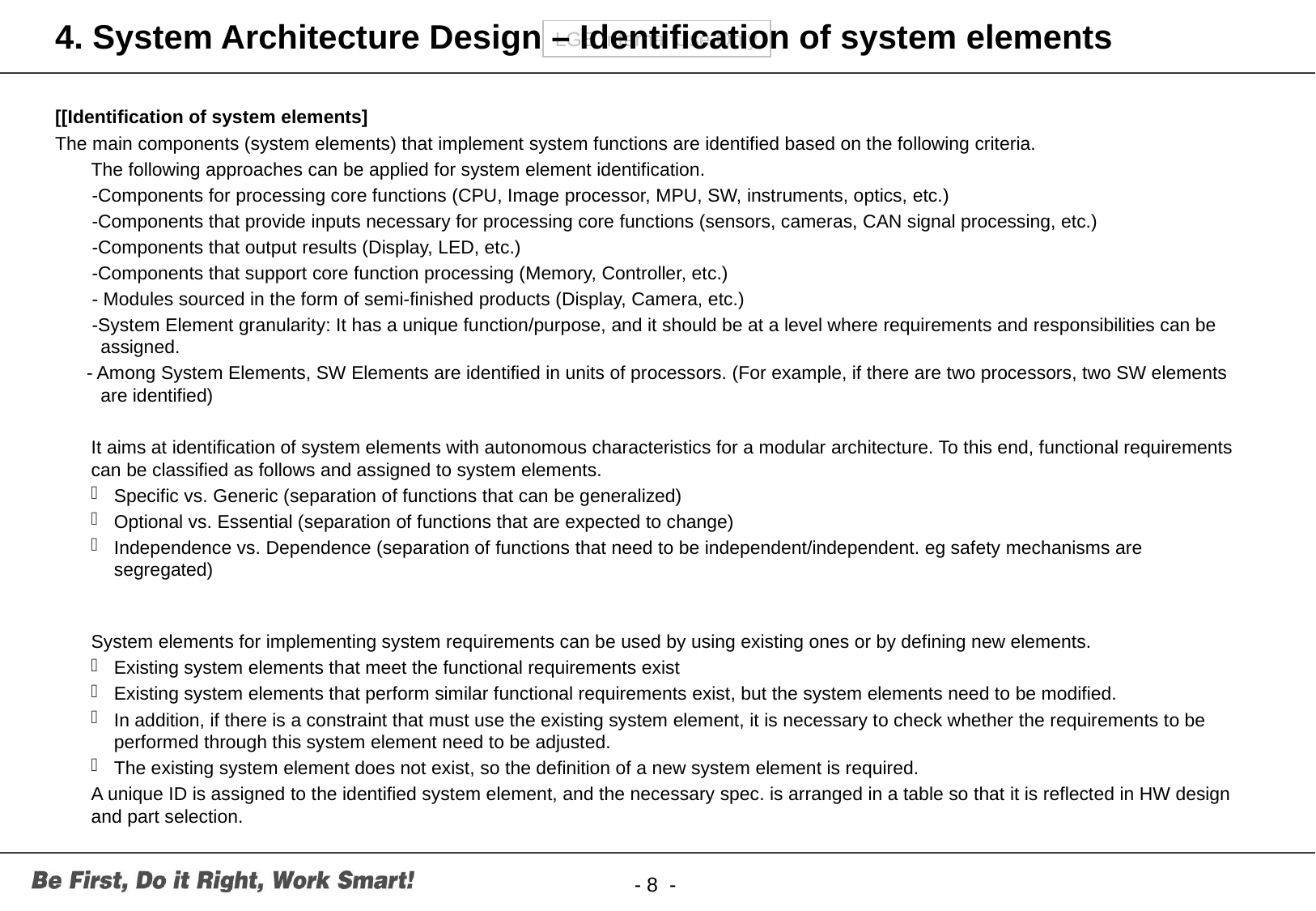

# 4. System Architecture Design – Identification of system elements
[[Identification of system elements]
The main components (system elements) that implement system functions are identified based on the following criteria.
The following approaches can be applied for system element identification.
       -Components for processing core functions (CPU, Image processor, MPU, SW, instruments, optics, etc.)
       -Components that provide inputs necessary for processing core functions (sensors, cameras, CAN signal processing, etc.)
       -Components that output results (Display, LED, etc.)
       -Components that support core function processing (Memory, Controller, etc.)
       - Modules sourced in the form of semi-finished products (Display, Camera, etc.)
       -System Element granularity: It has a unique function/purpose, and it should be at a level where requirements and responsibilities can be assigned.
      - Among System Elements, SW Elements are identified in units of processors. (For example, if there are two processors, two SW elements are identified)

It aims at identification of system elements with autonomous characteristics for a modular architecture. To this end, functional requirements can be classified as follows and assigned to system elements.
Specific vs. Generic (separation of functions that can be generalized)
Optional vs. Essential (separation of functions that are expected to change)
Independence vs. Dependence (separation of functions that need to be independent/independent. eg safety mechanisms are segregated)

System elements for implementing system requirements can be used by using existing ones or by defining new elements.
Existing system elements that meet the functional requirements exist
Existing system elements that perform similar functional requirements exist, but the system elements need to be modified.
In addition, if there is a constraint that must use the existing system element, it is necessary to check whether the requirements to be performed through this system element need to be adjusted.
The existing system element does not exist, so the definition of a new system element is required.
A unique ID is assigned to the identified system element, and the necessary spec. is arranged in a table so that it is reflected in HW design and part selection.